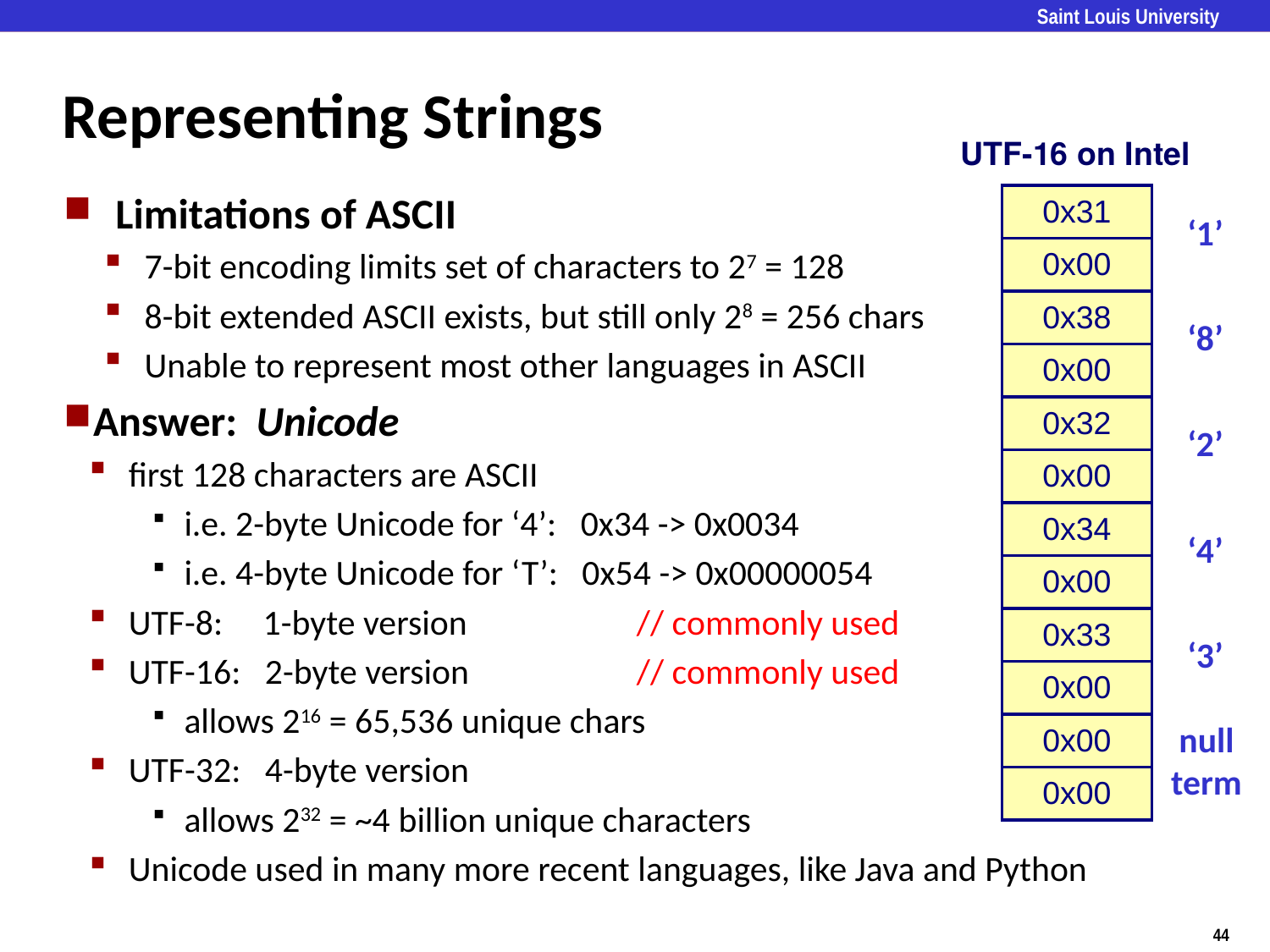

# Representing Strings
UTF-16 on Intel
Limitations of ASCII
7-bit encoding limits set of characters to 27 = 128
8-bit extended ASCII exists, but still only 28 = 256 chars
Unable to represent most other languages in ASCII
Answer:  Unicode
first 128 characters are ASCII
i.e. 2-byte Unicode for ‘4’:   0x34 -> 0x0034
i.e. 4-byte Unicode for ‘T’:   0x54 -> 0x00000054
UTF-8:     1-byte version	// commonly used
UTF-16:   2-byte version	// commonly used
allows 216 = 65,536 unique chars
UTF-32:   4-byte version
allows 232 = ~4 billion unique characters
Unicode used in many more recent languages, like Java and Python
| 0x31 |
| --- |
| 0x00 |
| 0x38 |
| 0x00 |
| 0x32 |
| 0x00 |
‘1’
‘8’
‘2’
| 0x34 |
| --- |
| 0x00 |
| 0x33 |
| 0x00 |
| 0x00 |
| 0x00 |
‘4’
‘3’
null term